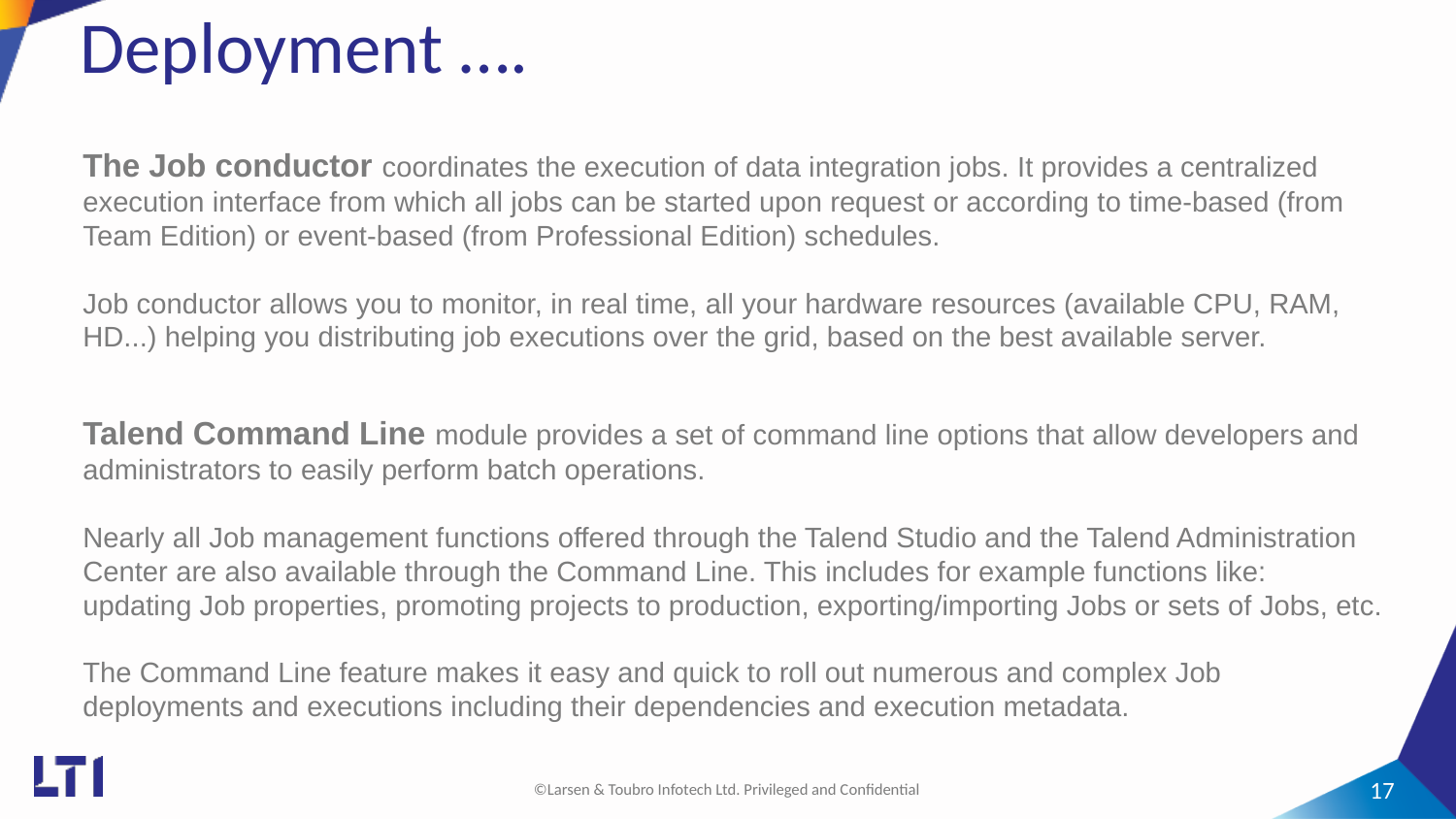

# Deployment ….
The Job conductor coordinates the execution of data integration jobs. It provides a centralized execution interface from which all jobs can be started upon request or according to time-based (from Team Edition) or event-based (from Professional Edition) schedules.
Job conductor allows you to monitor, in real time, all your hardware resources (available CPU, RAM, HD...) helping you distributing job executions over the grid, based on the best available server.
Talend Command Line module provides a set of command line options that allow developers and administrators to easily perform batch operations.
Nearly all Job management functions offered through the Talend Studio and the Talend Administration Center are also available through the Command Line. This includes for example functions like: updating Job properties, promoting projects to production, exporting/importing Jobs or sets of Jobs, etc.
The Command Line feature makes it easy and quick to roll out numerous and complex Job deployments and executions including their dependencies and execution metadata.